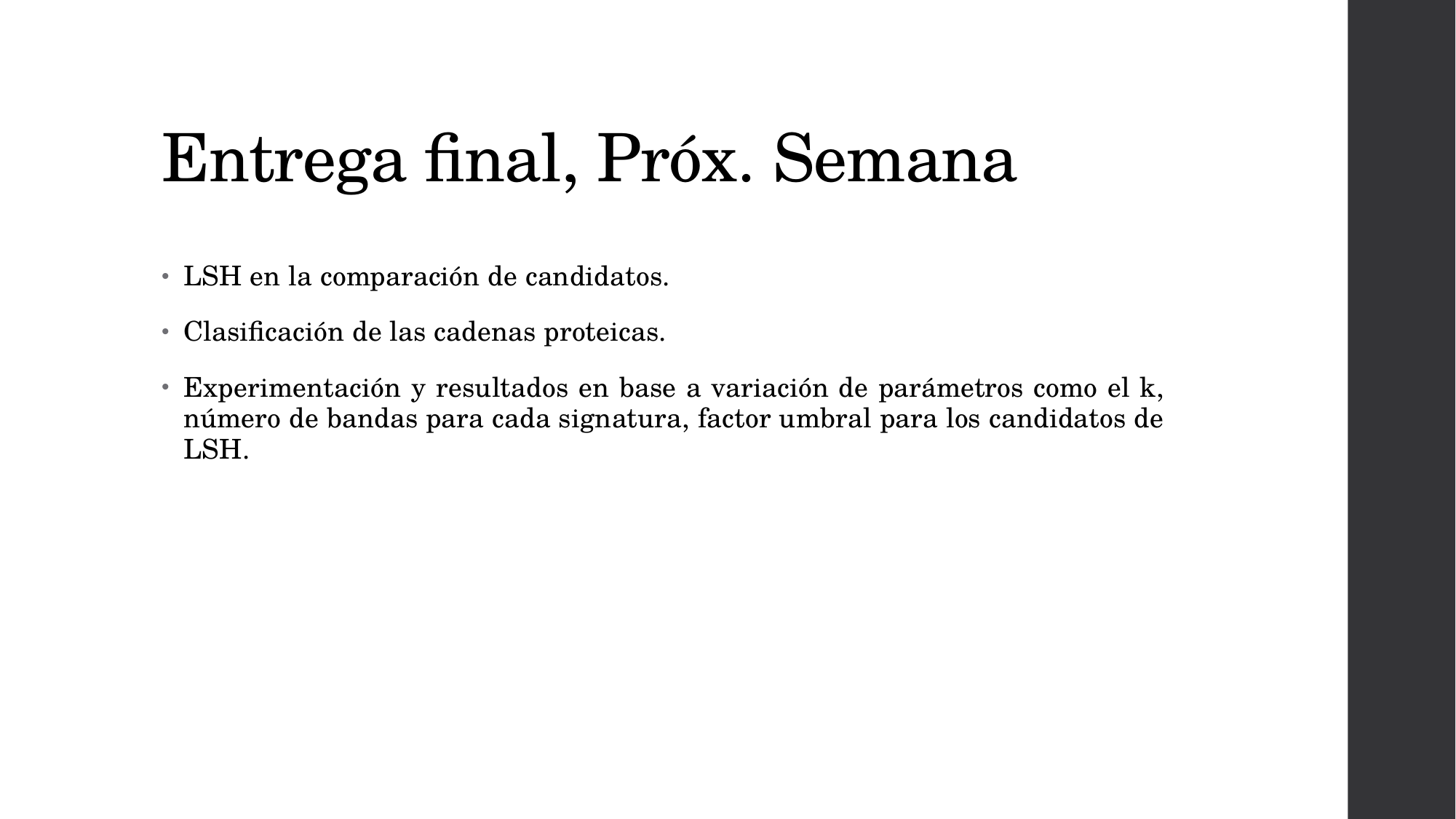

# Entrega final, Próx. Semana
LSH en la comparación de candidatos.
Clasificación de las cadenas proteicas.
Experimentación y resultados en base a variación de parámetros como el k, número de bandas para cada signatura, factor umbral para los candidatos de LSH.